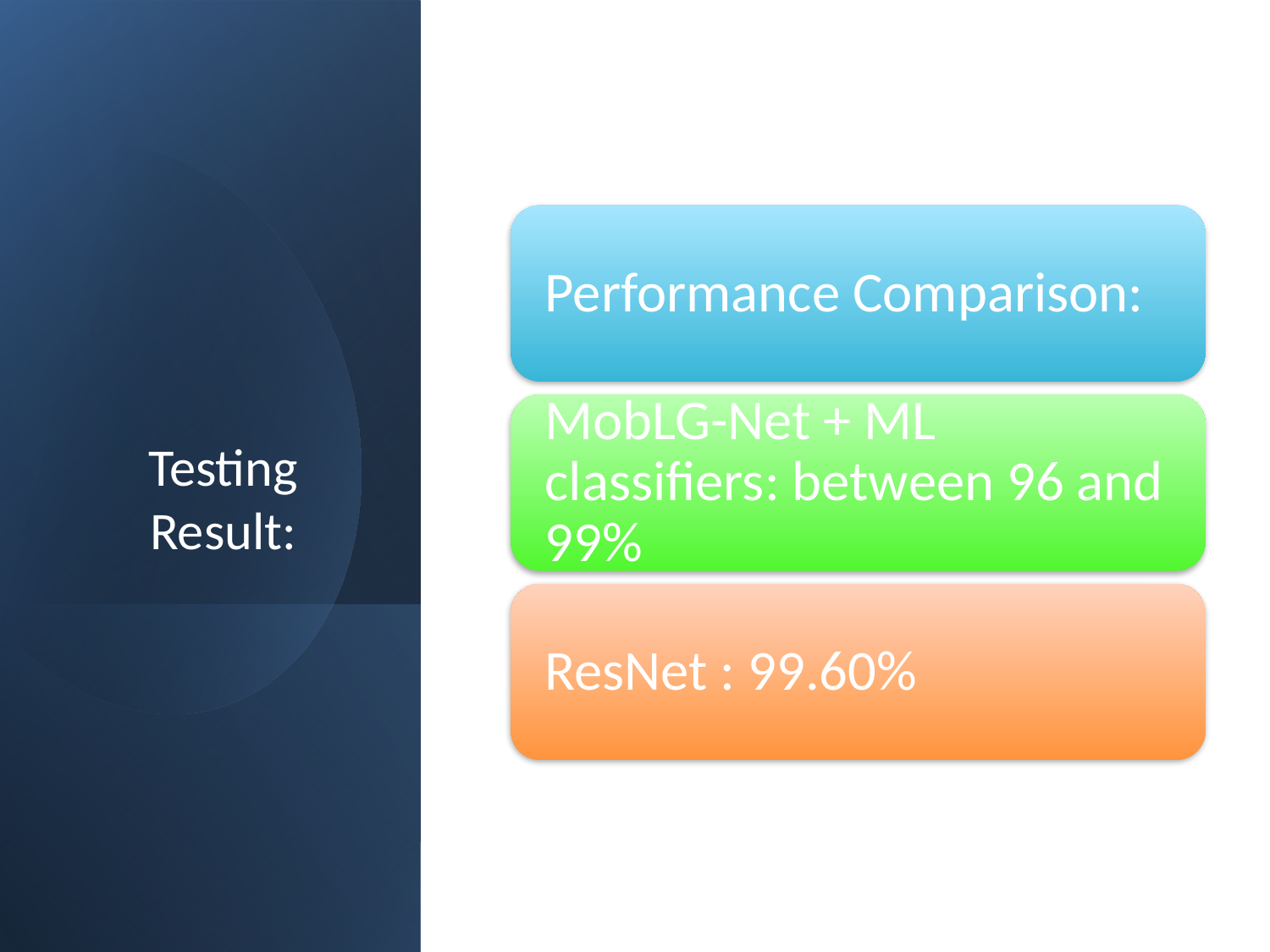

Performance Comparison:
MobLG-Net + ML classifiers: between 96 and 99%
ResNet : 99.60%

# Testing Result: